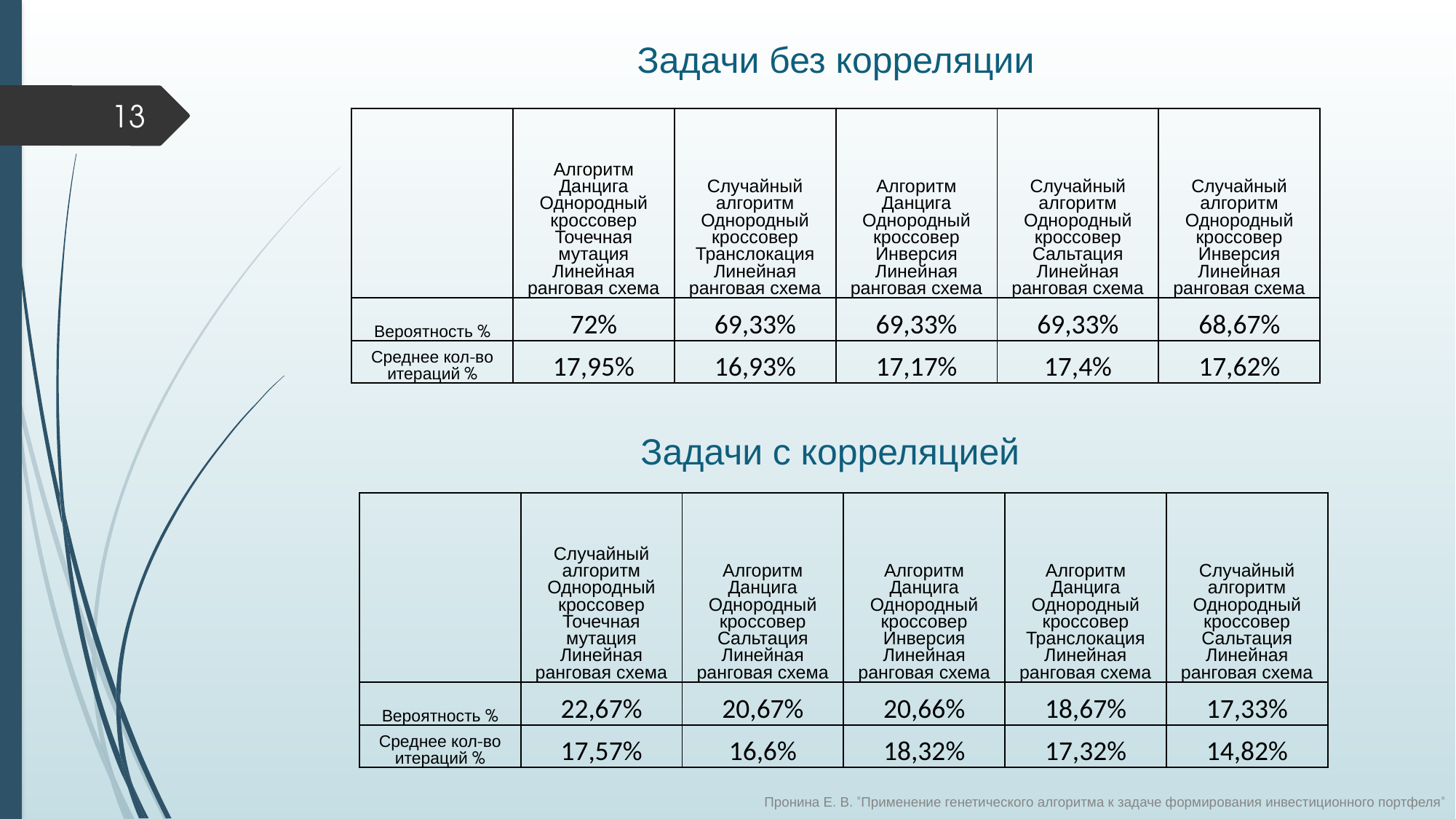

# Задачи без корреляции
13
|  | Алгоритм Данцига Однородный кроссовер Точечная мутация Линейная ранговая схема | Случайный алгоритм Однородный кроссовер Транслокация Линейная ранговая схема | Алгоритм Данцига Однородный кроссовер Инверсия Линейная ранговая схема | Случайный алгоритм Однородный кроссовер Сальтация Линейная ранговая схема | Случайный алгоритм Однородный кроссовер Инверсия Линейная ранговая схема |
| --- | --- | --- | --- | --- | --- |
| Вероятность % | 72% | 69,33% | 69,33% | 69,33% | 68,67% |
| Среднее кол-во итераций % | 17,95% | 16,93% | 17,17% | 17,4% | 17,62% |
Задачи с корреляцией
|  | Случайный алгоритм Однородный кроссовер Точечная мутация Линейная ранговая схема | Алгоритм Данцига Однородный кроссовер Сальтация Линейная ранговая схема | Алгоритм Данцига Однородный кроссовер Инверсия Линейная ранговая схема | Алгоритм Данцига Однородный кроссовер Транслокация Линейная ранговая схема | Случайный алгоритм Однородный кроссовер Сальтация Линейная ранговая схема |
| --- | --- | --- | --- | --- | --- |
| Вероятность % | 22,67% | 20,67% | 20,66% | 18,67% | 17,33% |
| Среднее кол-во итераций % | 17,57% | 16,6% | 18,32% | 17,32% | 14,82% |
Пронина Е. В. "Применение генетического алгоритма к задаче формирования инвестиционного портфеля"